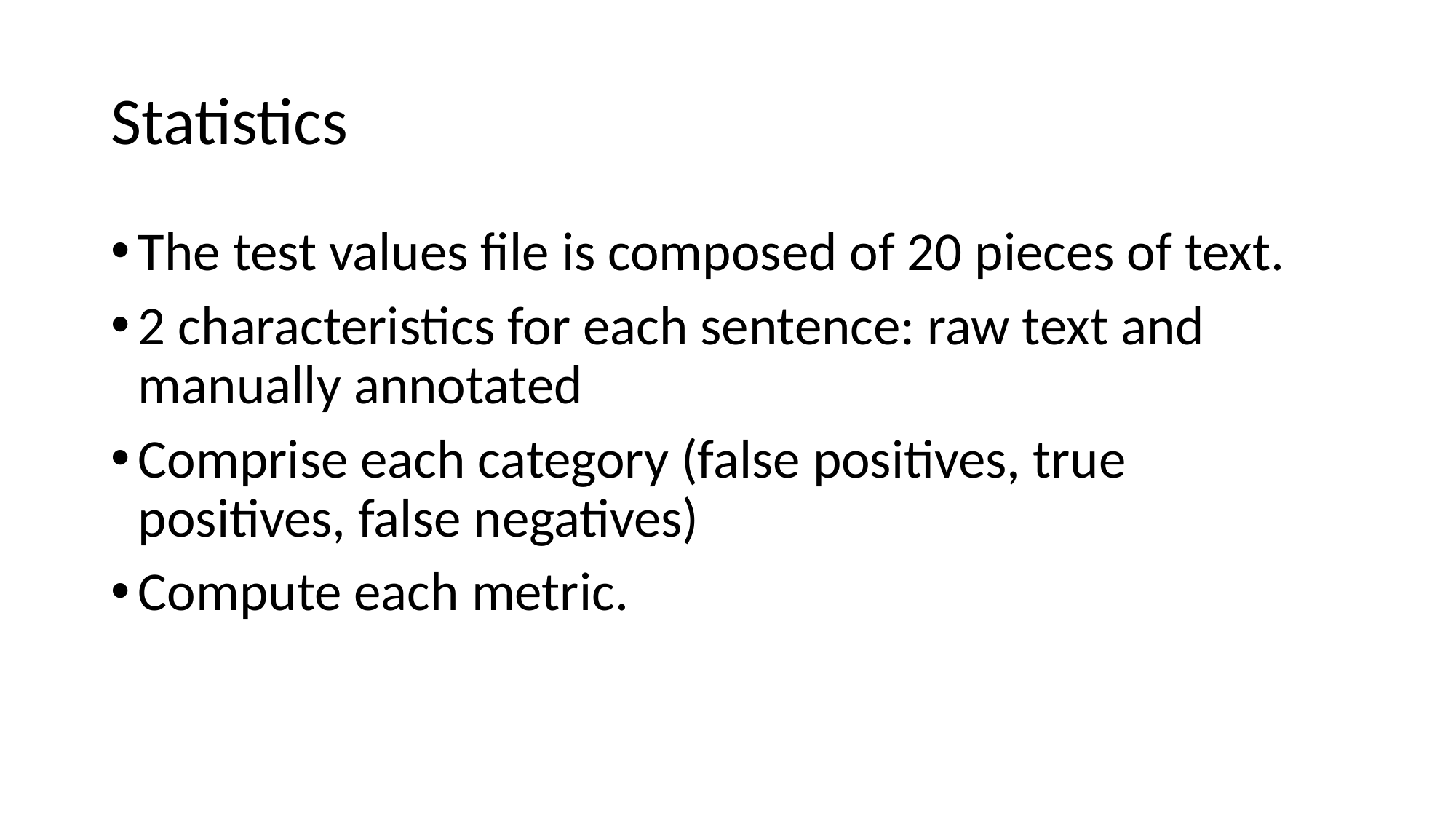

# Statistics
The test values file is composed of 20 pieces of text.
2 characteristics for each sentence: raw text and manually annotated
Comprise each category (false positives, true positives, false negatives)
Compute each metric.